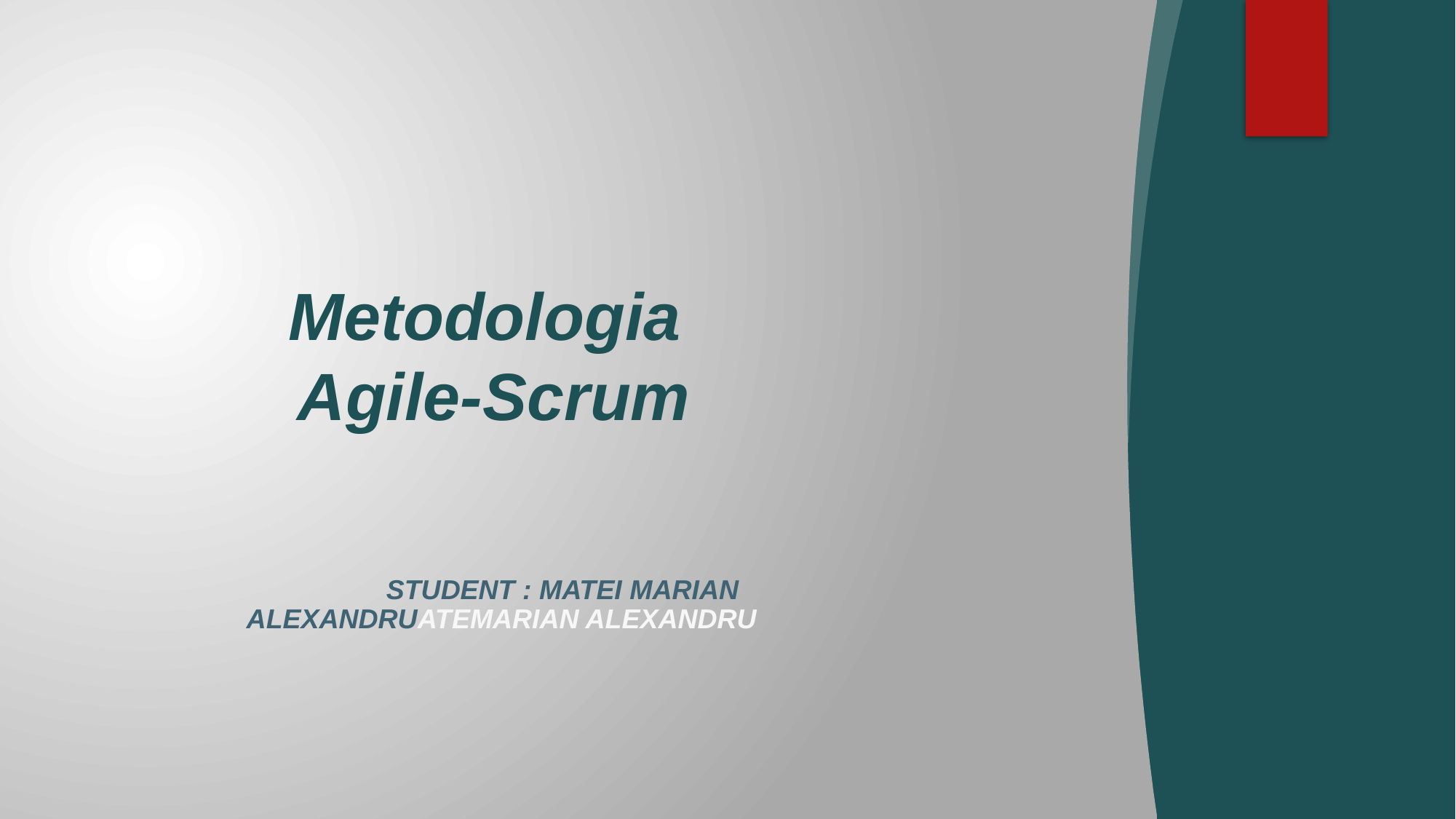

# Metodologia Agile-Scrum
                Student : Matei Marian AlexandruateMarian Alexandru